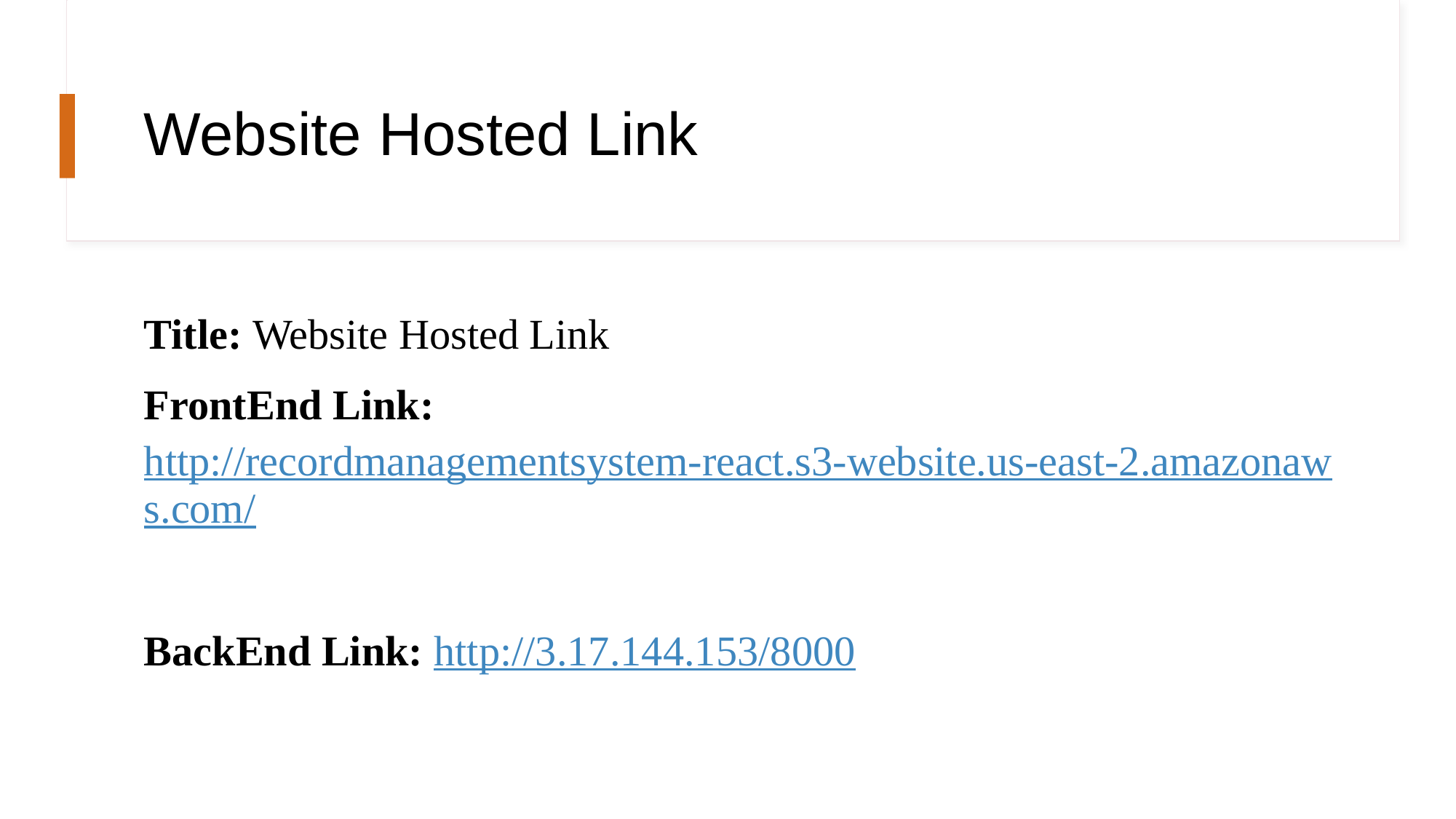

# Website Hosted Link
Title: Website Hosted Link
FrontEnd Link:  http://recordmanagementsystem-react.s3-website.us-east-2.amazonaws.com/

BackEnd Link: http://3.17.144.153/8000